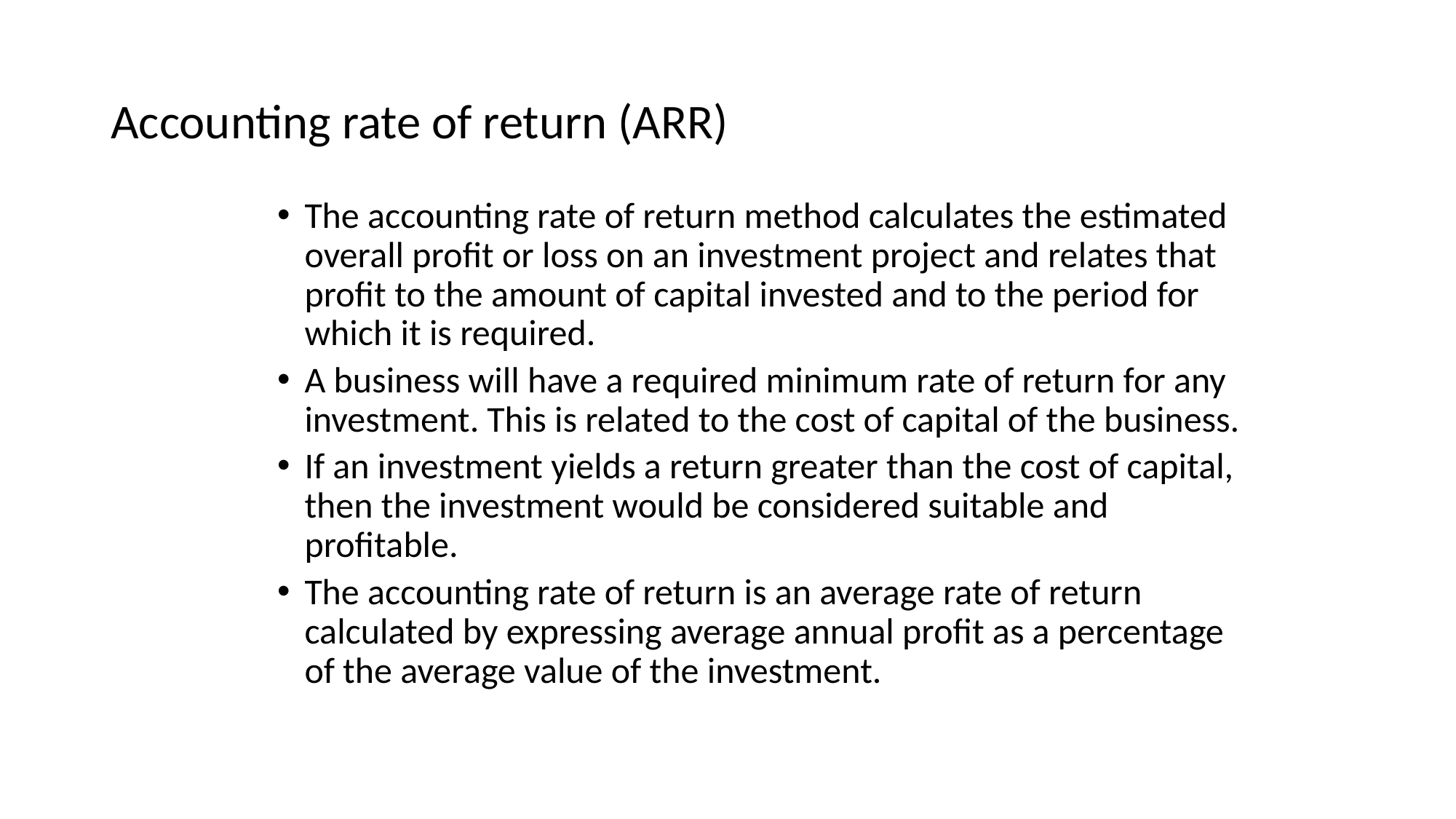

# Accounting rate of return (ARR)
The accounting rate of return method calculates the estimated overall profit or loss on an investment project and relates that profit to the amount of capital invested and to the period for which it is required.
A business will have a required minimum rate of return for any investment. This is related to the cost of capital of the business.
If an investment yields a return greater than the cost of capital, then the investment would be considered suitable and profitable.
The accounting rate of return is an average rate of return calculated by expressing average annual profit as a percentage of the average value of the investment.